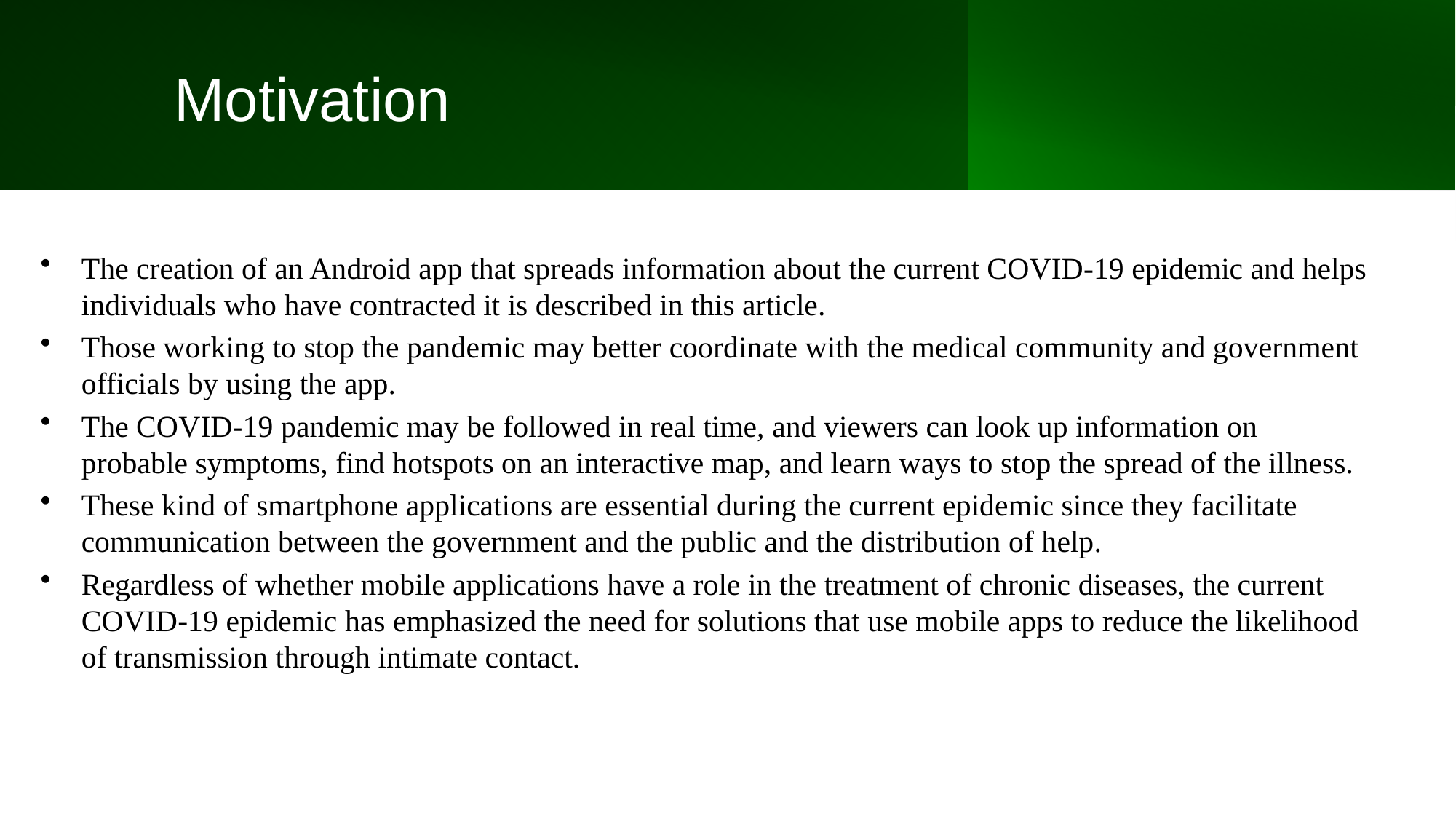

# Motivation

The creation of an Android app that spreads information about the current COVID-19 epidemic and helps individuals who have contracted it is described in this article.
Those working to stop the pandemic may better coordinate with the medical community and government officials by using the app.
The COVID-19 pandemic may be followed in real time, and viewers can look up information on probable symptoms, find hotspots on an interactive map, and learn ways to stop the spread of the illness.
These kind of smartphone applications are essential during the current epidemic since they facilitate communication between the government and the public and the distribution of help.
Regardless of whether mobile applications have a role in the treatment of chronic diseases, the current COVID-19 epidemic has emphasized the need for solutions that use mobile apps to reduce the likelihood of transmission through intimate contact.